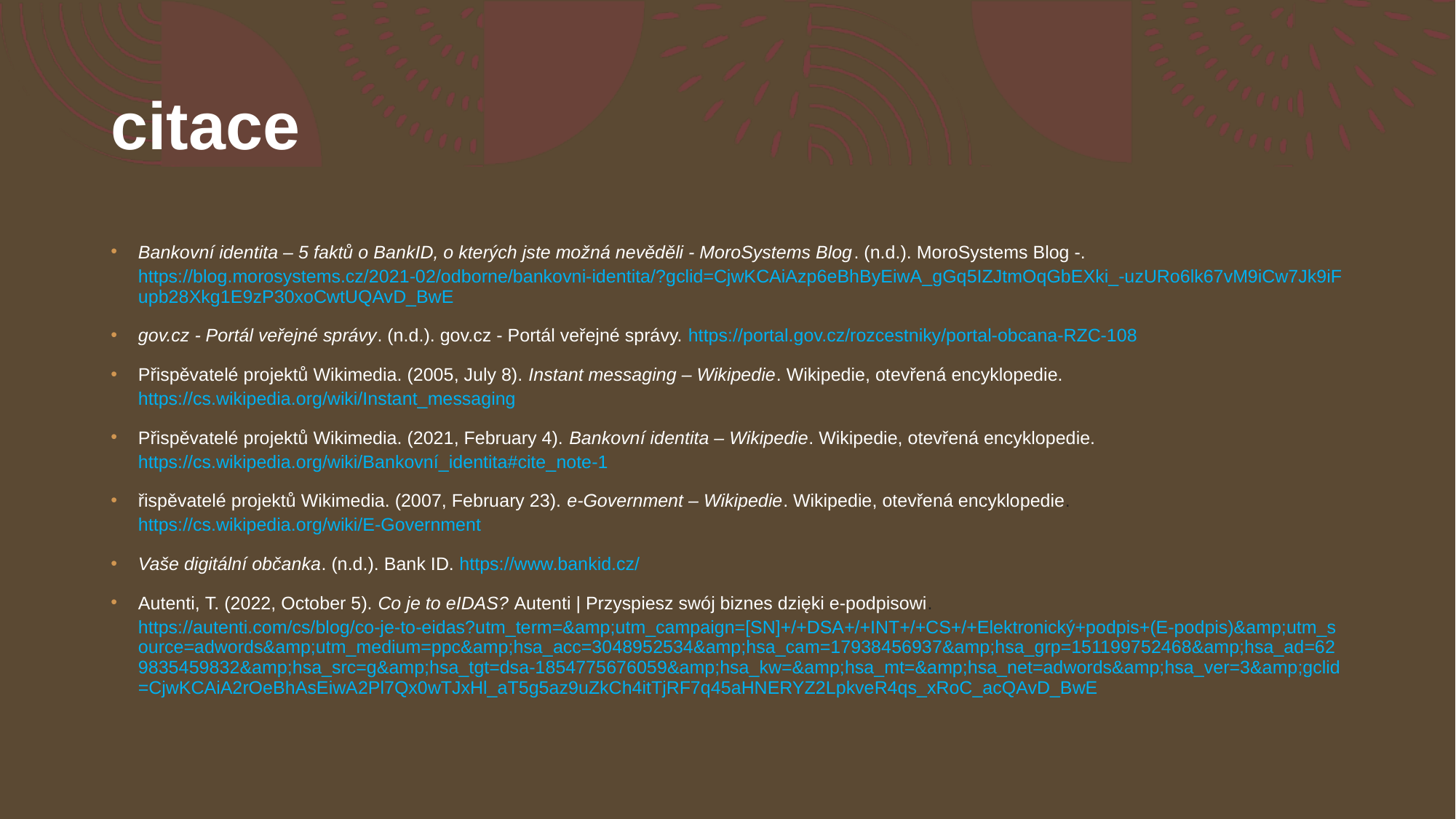

# citace
Bankovní identita – 5 faktů o BankID, o kterých jste možná nevěděli - MoroSystems Blog. (n.d.). MoroSystems Blog -. https://blog.morosystems.cz/2021-02/odborne/bankovni-identita/?gclid=CjwKCAiAzp6eBhByEiwA_gGq5IZJtmOqGbEXki_-uzURo6lk67vM9iCw7Jk9iFupb28Xkg1E9zP30xoCwtUQAvD_BwE
gov.cz - Portál veřejné správy. (n.d.). gov.cz - Portál veřejné správy. https://portal.gov.cz/rozcestniky/portal-obcana-RZC-108
Přispěvatelé projektů Wikimedia. (2005, July 8). Instant messaging – Wikipedie. Wikipedie, otevřená encyklopedie. https://cs.wikipedia.org/wiki/Instant_messaging
Přispěvatelé projektů Wikimedia. (2021, February 4). Bankovní identita – Wikipedie. Wikipedie, otevřená encyklopedie. https://cs.wikipedia.org/wiki/Bankovní_identita#cite_note-1
řispěvatelé projektů Wikimedia. (2007, February 23). e-Government – Wikipedie. Wikipedie, otevřená encyklopedie. https://cs.wikipedia.org/wiki/E-Government
Vaše digitální občanka. (n.d.). Bank ID. https://www.bankid.cz/
Autenti, T. (2022, October 5). Co je to eIDAS? Autenti | Przyspiesz swój biznes dzięki e-podpisowi. https://autenti.com/cs/blog/co-je-to-eidas?utm_term=&amp;utm_campaign=[SN]+/+DSA+/+INT+/+CS+/+Elektronický+podpis+(E-podpis)&amp;utm_source=adwords&amp;utm_medium=ppc&amp;hsa_acc=3048952534&amp;hsa_cam=17938456937&amp;hsa_grp=151199752468&amp;hsa_ad=629835459832&amp;hsa_src=g&amp;hsa_tgt=dsa-1854775676059&amp;hsa_kw=&amp;hsa_mt=&amp;hsa_net=adwords&amp;hsa_ver=3&amp;gclid=CjwKCAiA2rOeBhAsEiwA2Pl7Qx0wTJxHl_aT5g5az9uZkCh4itTjRF7q45aHNERYZ2LpkveR4qs_xRoC_acQAvD_BwE